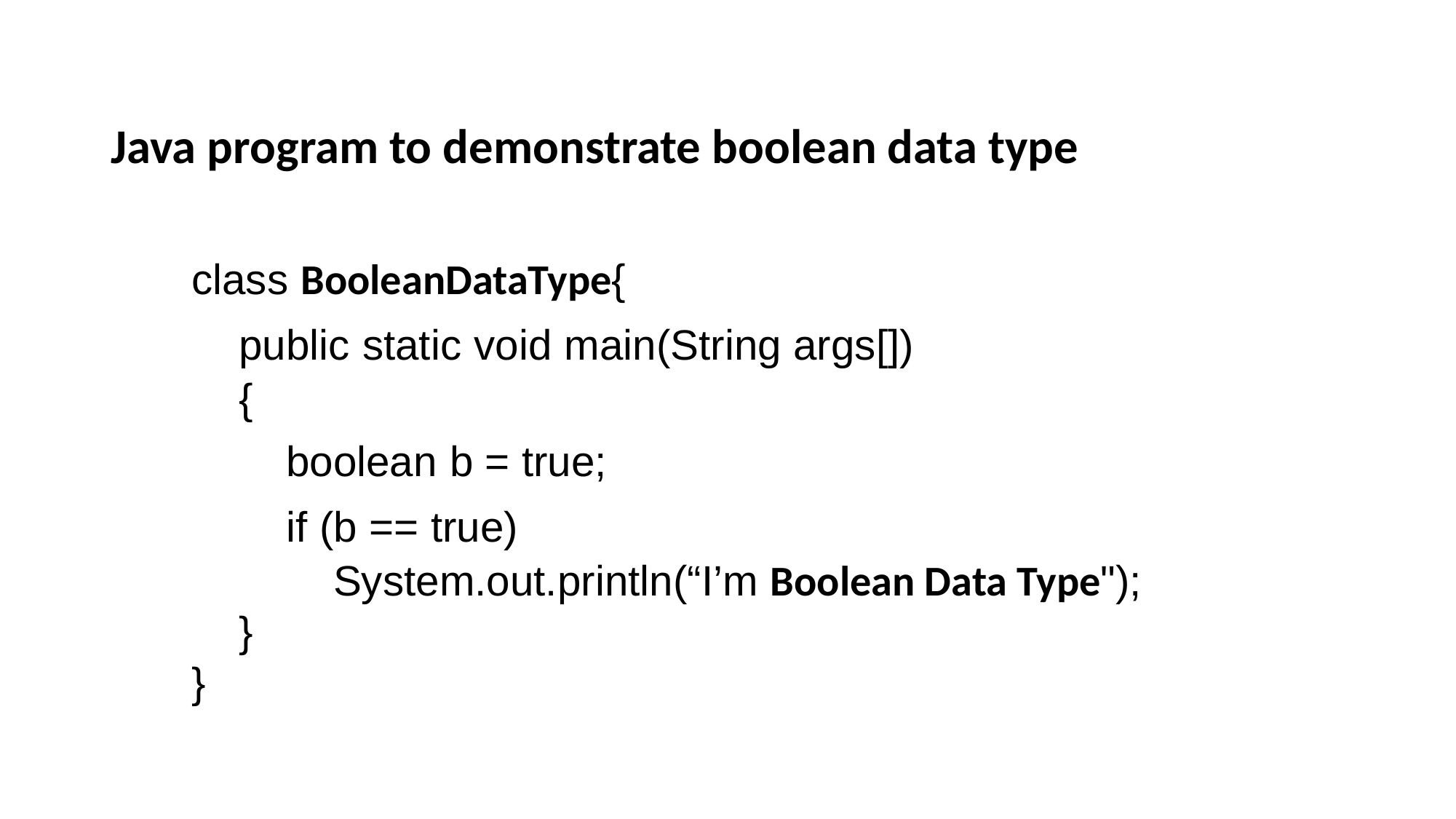

# Java program to demonstrate boolean data type
class BooleanDataType{
    public static void main(String args[])
    {
        boolean b = true;
        if (b == true)
            System.out.println(“I’m Boolean Data Type");
    }
}
6